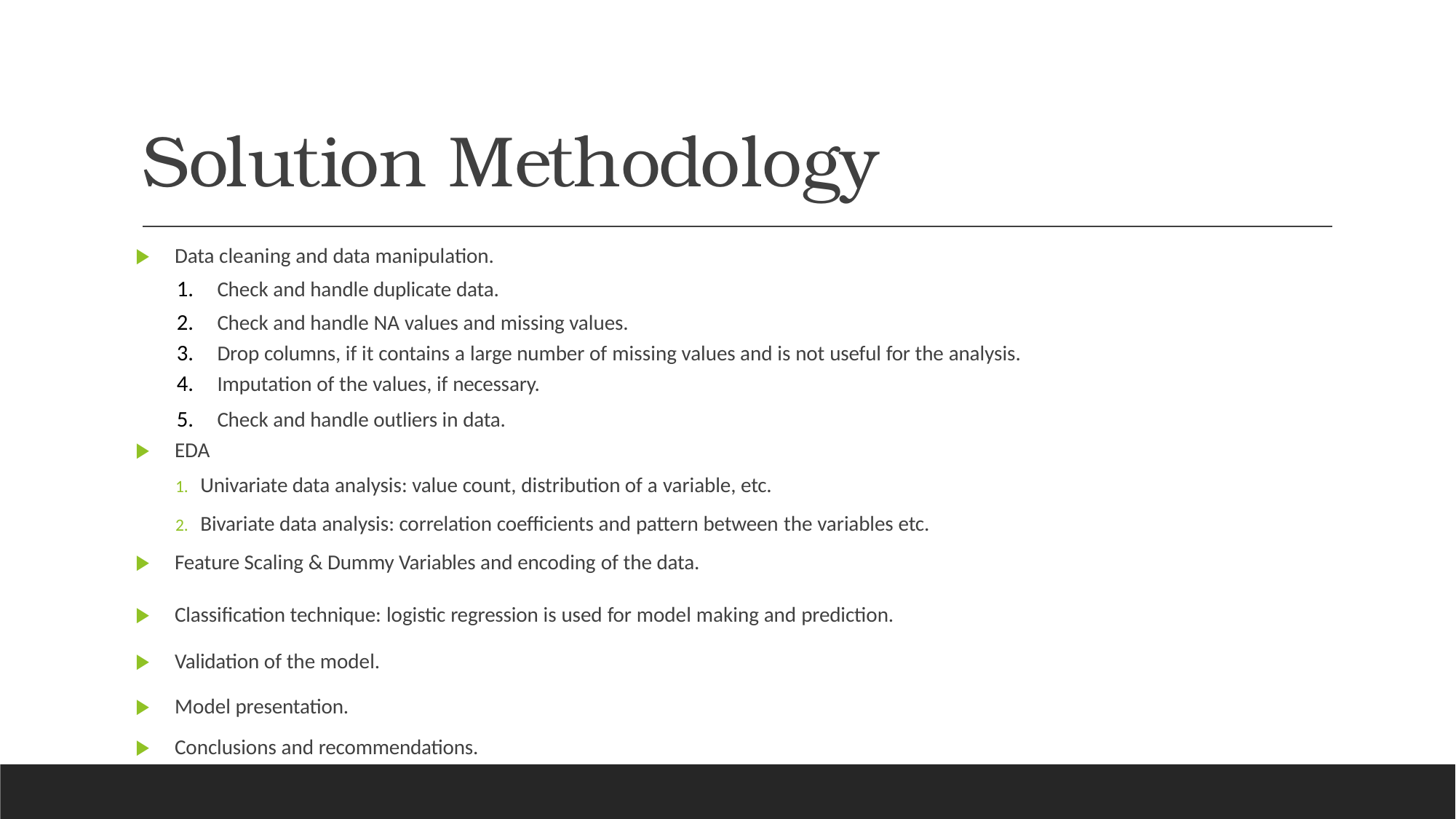

# Solution Methodology
▶	Data cleaning and data manipulation.
Check and handle duplicate data.
Check and handle NA values and missing values.
Drop columns, if it contains a large number of missing values and is not useful for the analysis.
Imputation of the values, if necessary.
Check and handle outliers in data.
▶	EDA
Univariate data analysis: value count, distribution of a variable, etc.
Bivariate data analysis: correlation coefficients and pattern between the variables etc.
▶	Feature Scaling & Dummy Variables and encoding of the data.
▶	Classification technique: logistic regression is used for model making and prediction.
▶	Validation of the model.
▶	Model presentation.
▶	Conclusions and recommendations.